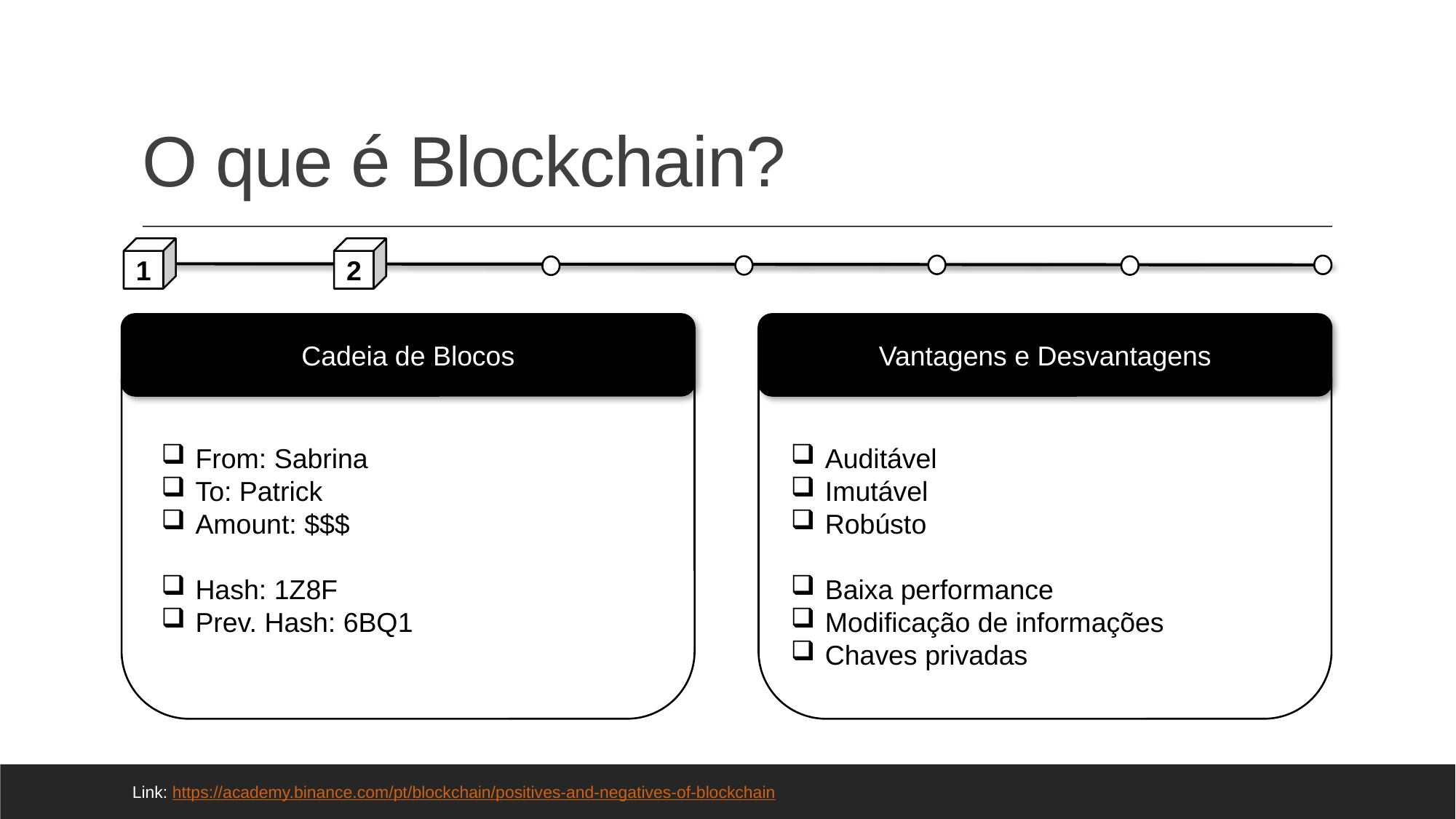

# O que é Blockchain?
1
2

Cadeia de Blocos

Vantagens e Desvantagens
From: Sabrina
To: Patrick
Amount: $$$

Hash: 1Z8F
Prev. Hash: 6BQ1
Auditável
Imutável
Robústo

Baixa performance
Modificação de informações
Chaves privadas
Link: https://academy.binance.com/pt/blockchain/positives-and-negatives-of-blockchain